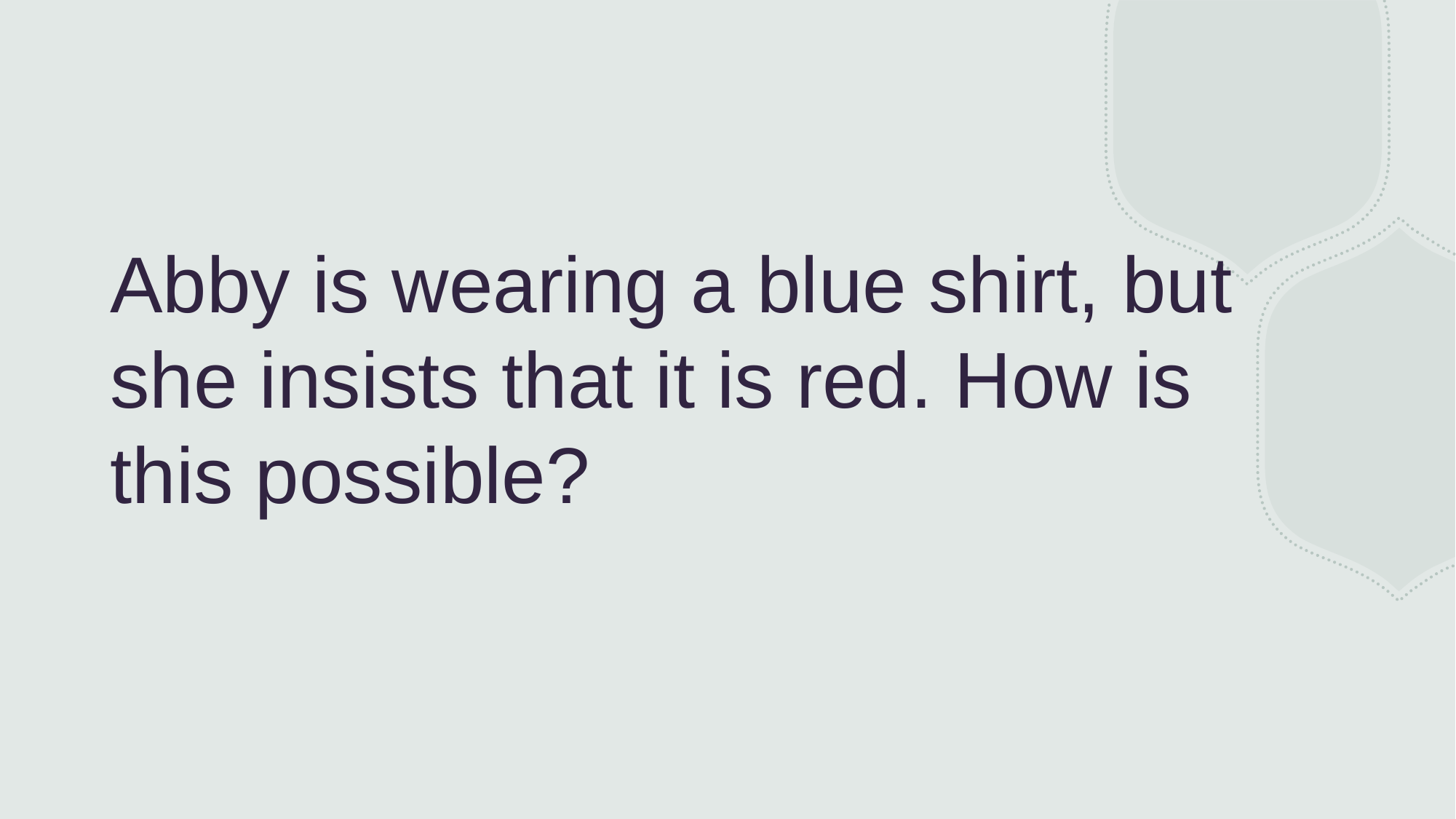

# Abby is wearing a blue shirt, but she insists that it is red. How is this possible?